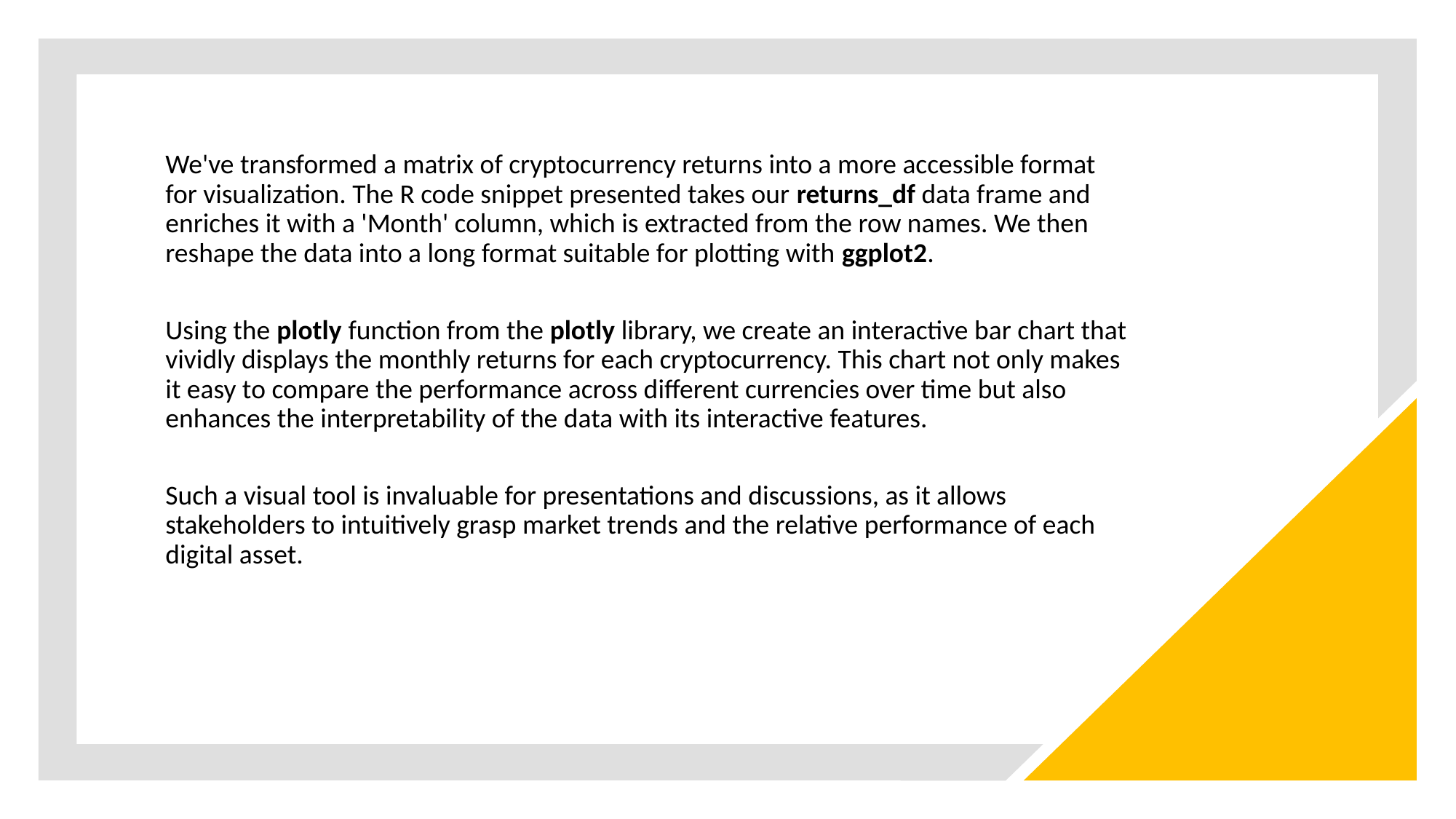

We've transformed a matrix of cryptocurrency returns into a more accessible format for visualization. The R code snippet presented takes our returns_df data frame and enriches it with a 'Month' column, which is extracted from the row names. We then reshape the data into a long format suitable for plotting with ggplot2.

Using the plotly function from the plotly library, we create an interactive bar chart that vividly displays the monthly returns for each cryptocurrency. This chart not only makes it easy to compare the performance across different currencies over time but also enhances the interpretability of the data with its interactive features.

Such a visual tool is invaluable for presentations and discussions, as it allows stakeholders to intuitively grasp market trends and the relative performance of each digital asset.